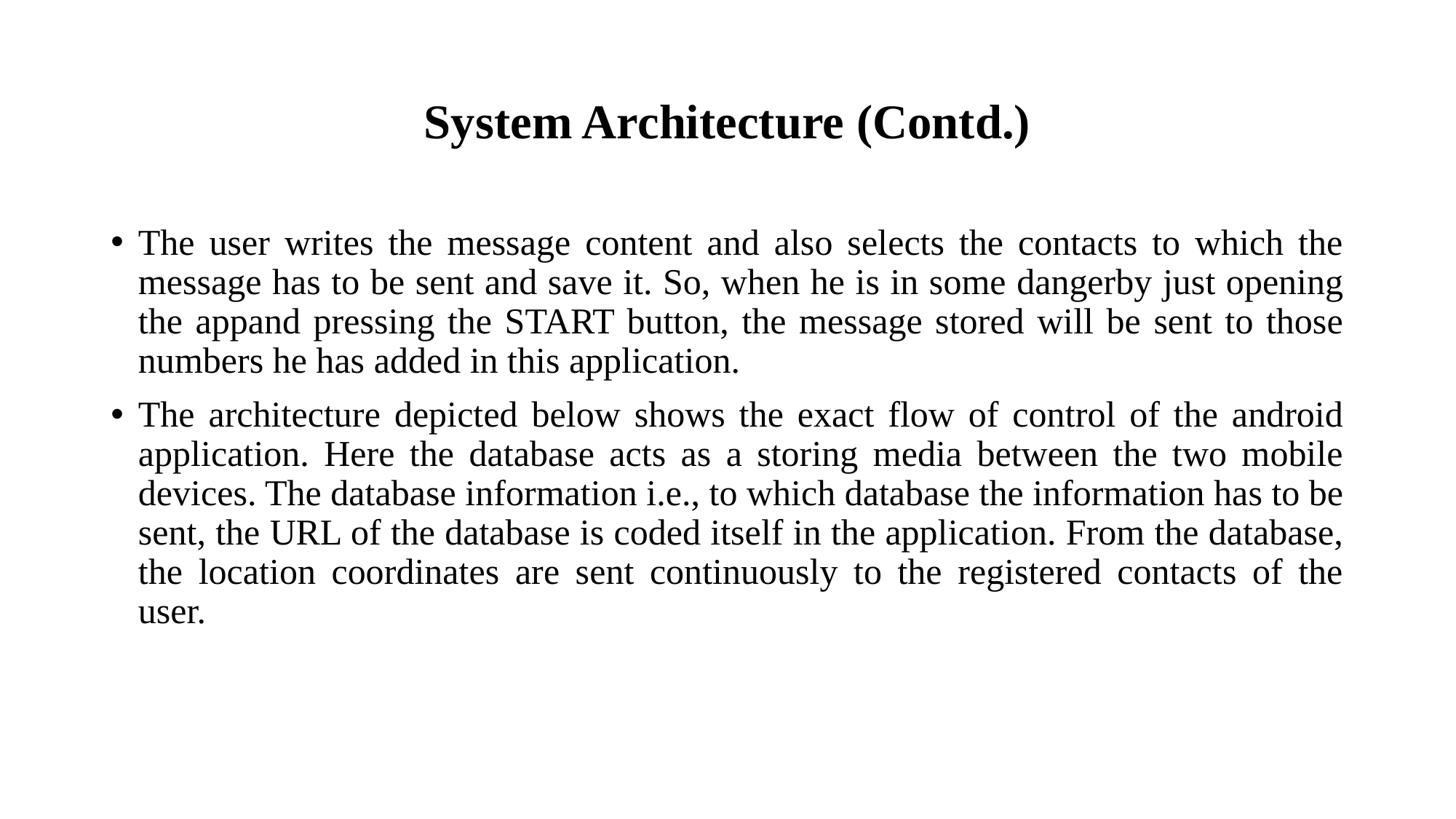

# System Architecture (Contd.)
The user writes the message content and also selects the contacts to which the message has to be sent and save it. So, when he is in some dangerby just opening the appand pressing the START button, the message stored will be sent to those numbers he has added in this application.
The architecture depicted below shows the exact flow of control of the android application. Here the database acts as a storing media between the two mobile devices. The database information i.e., to which database the information has to be sent, the URL of the database is coded itself in the application. From the database, the location coordinates are sent continuously to the registered contacts of the user.